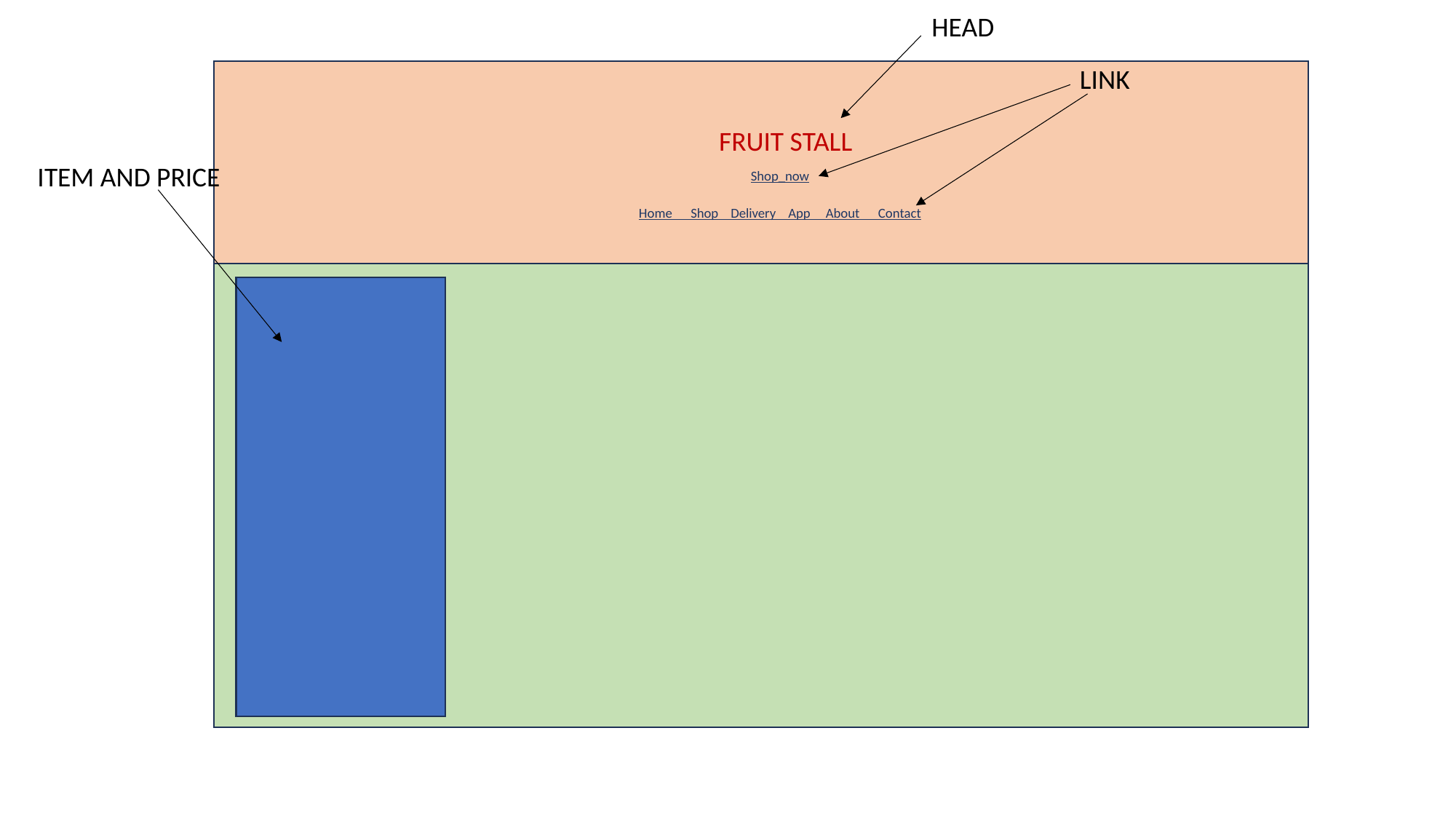

HEAD
LINK

FRUIT STALL
ITEM AND PRICE
Shop_now
Home      Shop    Delivery    App     About      Contact